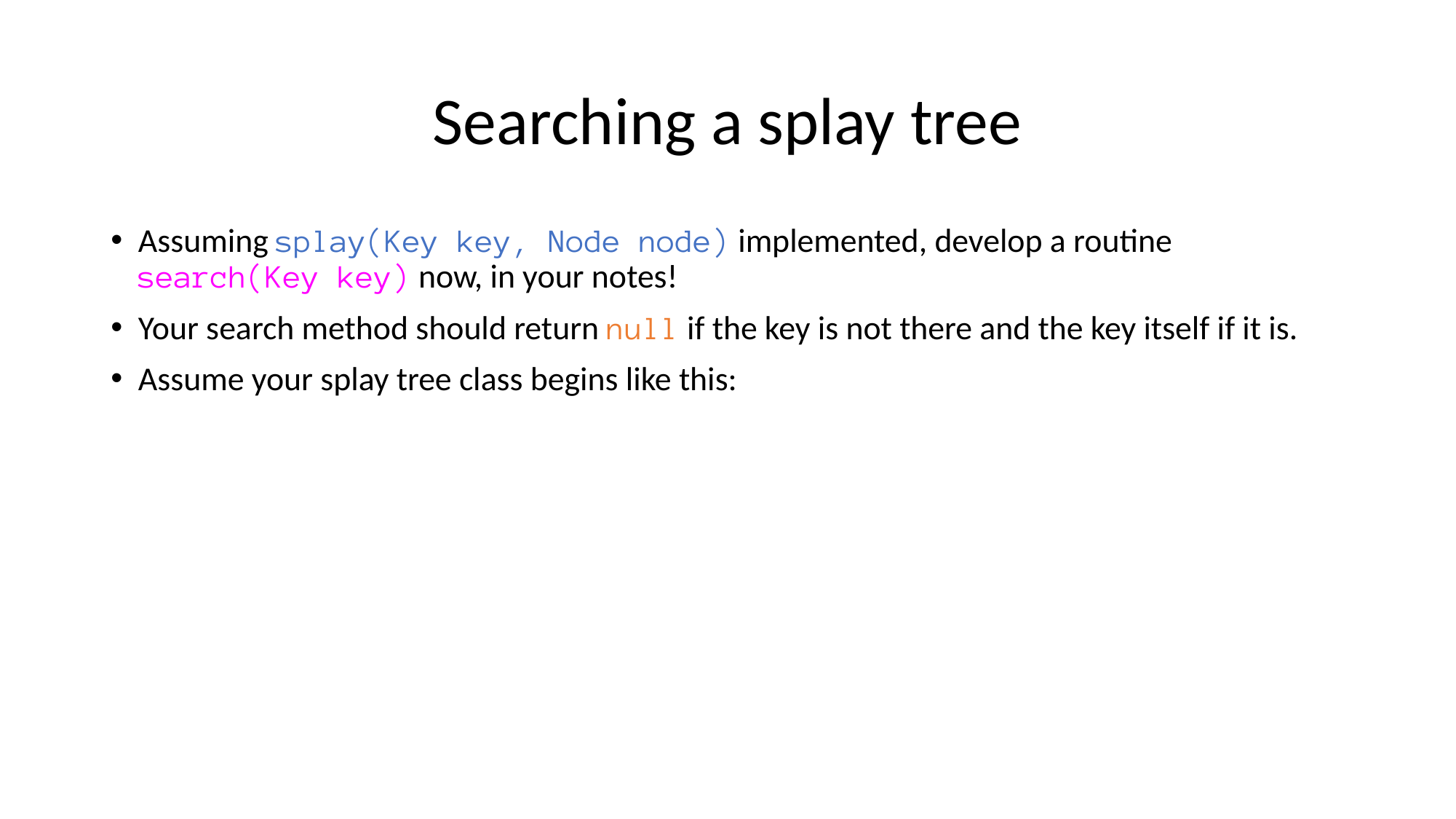

# Searching a splay tree
Assuming splay(Key key, Node node) implemented, develop a routine search(Key key) now, in your notes!
Your search method should return null if the key is not there and the key itself if it is.
Assume your splay tree class begins like this: